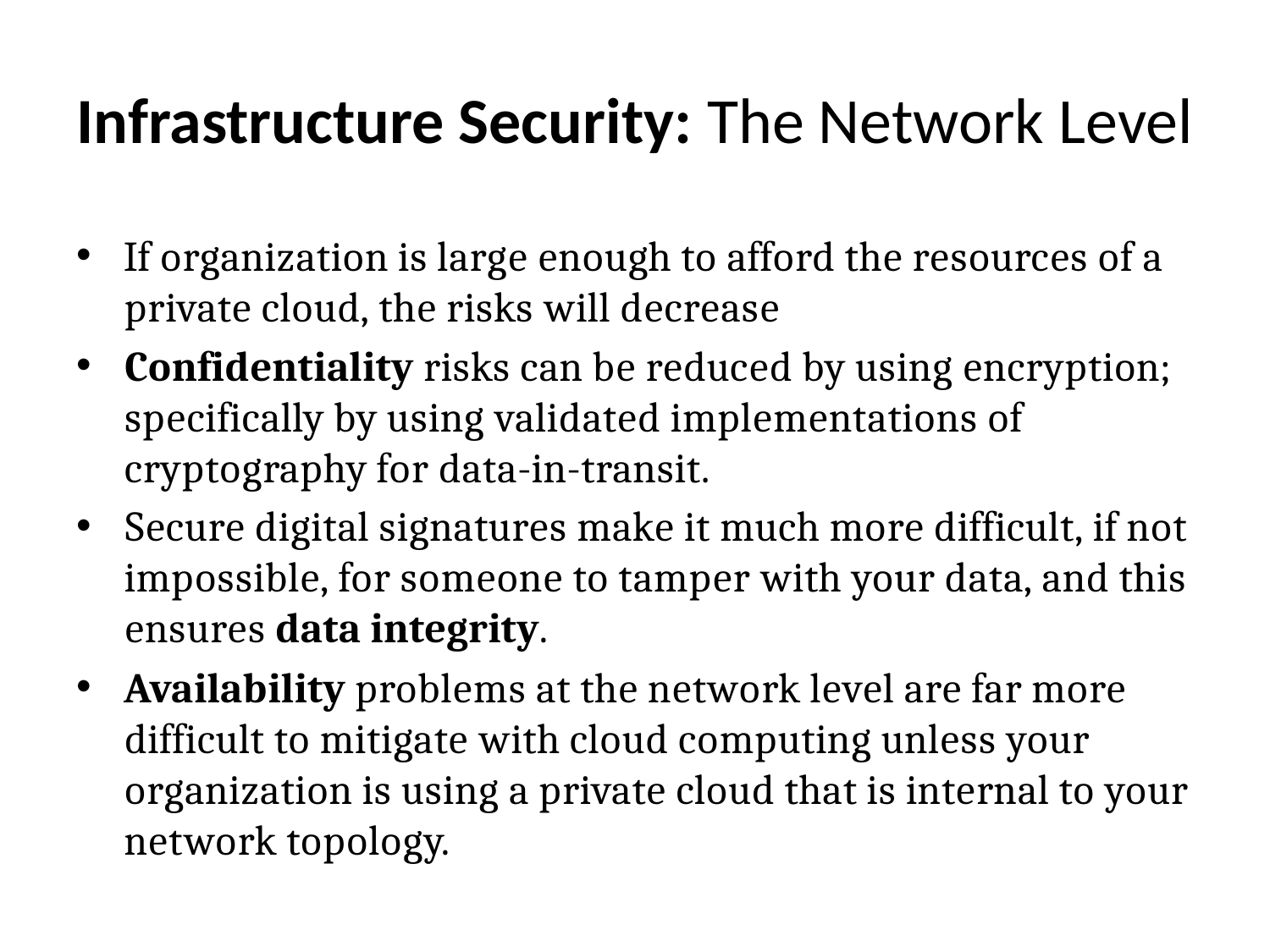

# Infrastructure Security: The Network Level
If organization is large enough to afford the resources of a private cloud, the risks will decrease
Confidentiality risks can be reduced by using encryption; specifically by using validated implementations of cryptography for data-in-transit.
Secure digital signatures make it much more difficult, if not impossible, for someone to tamper with your data, and this ensures data integrity.
Availability problems at the network level are far more difficult to mitigate with cloud computing unless your organization is using a private cloud that is internal to your network topology.